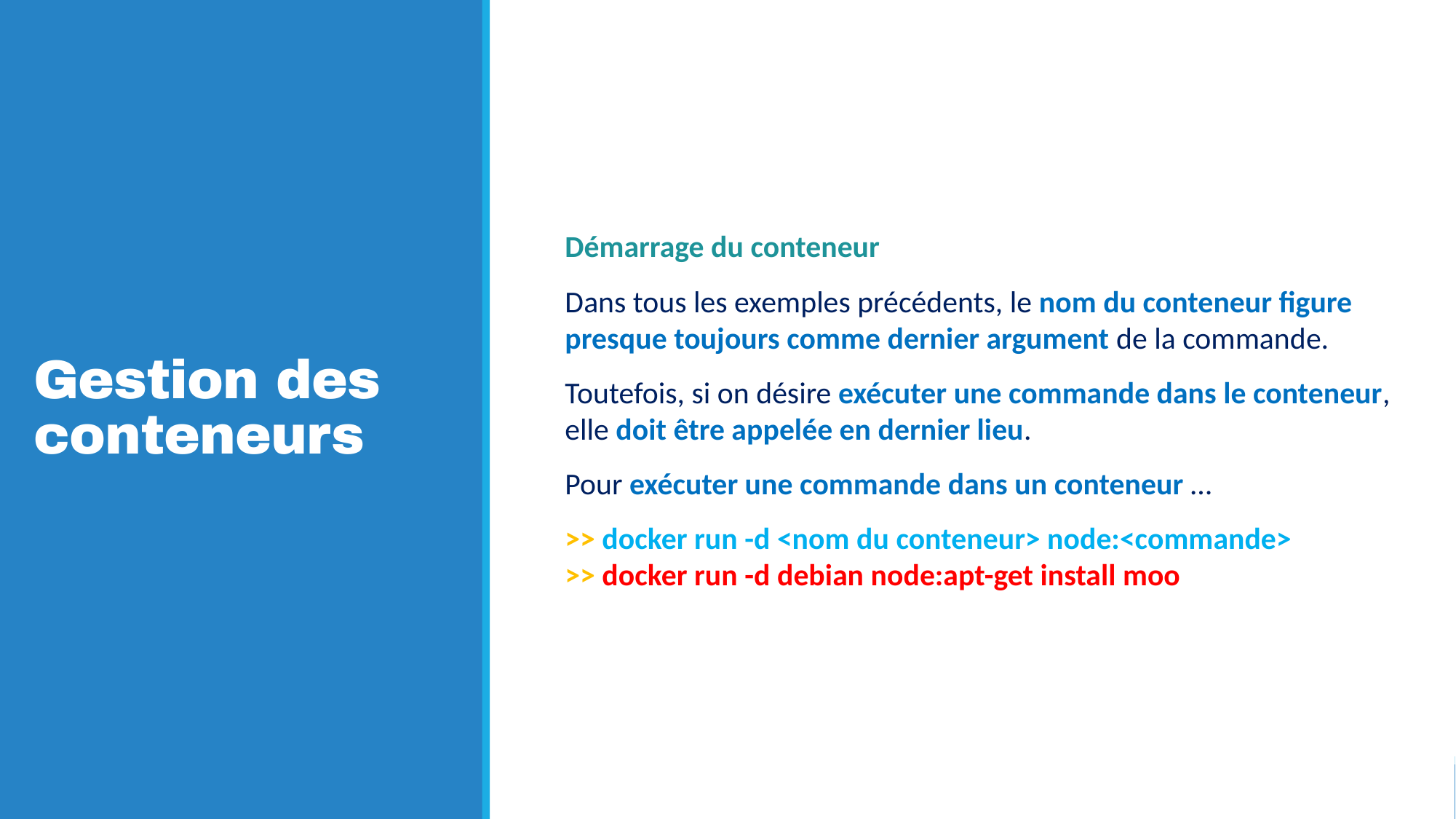

# Gestion des conteneurs
Démarrage du conteneur
Dans tous les exemples précédents, le nom du conteneur figure presque toujours comme dernier argument de la commande.
Toutefois, si on désire exécuter une commande dans le conteneur, elle doit être appelée en dernier lieu.
Pour exécuter une commande dans un conteneur …
>> docker run -d <nom du conteneur> node:<commande>
>> docker run -d debian node:apt-get install moo